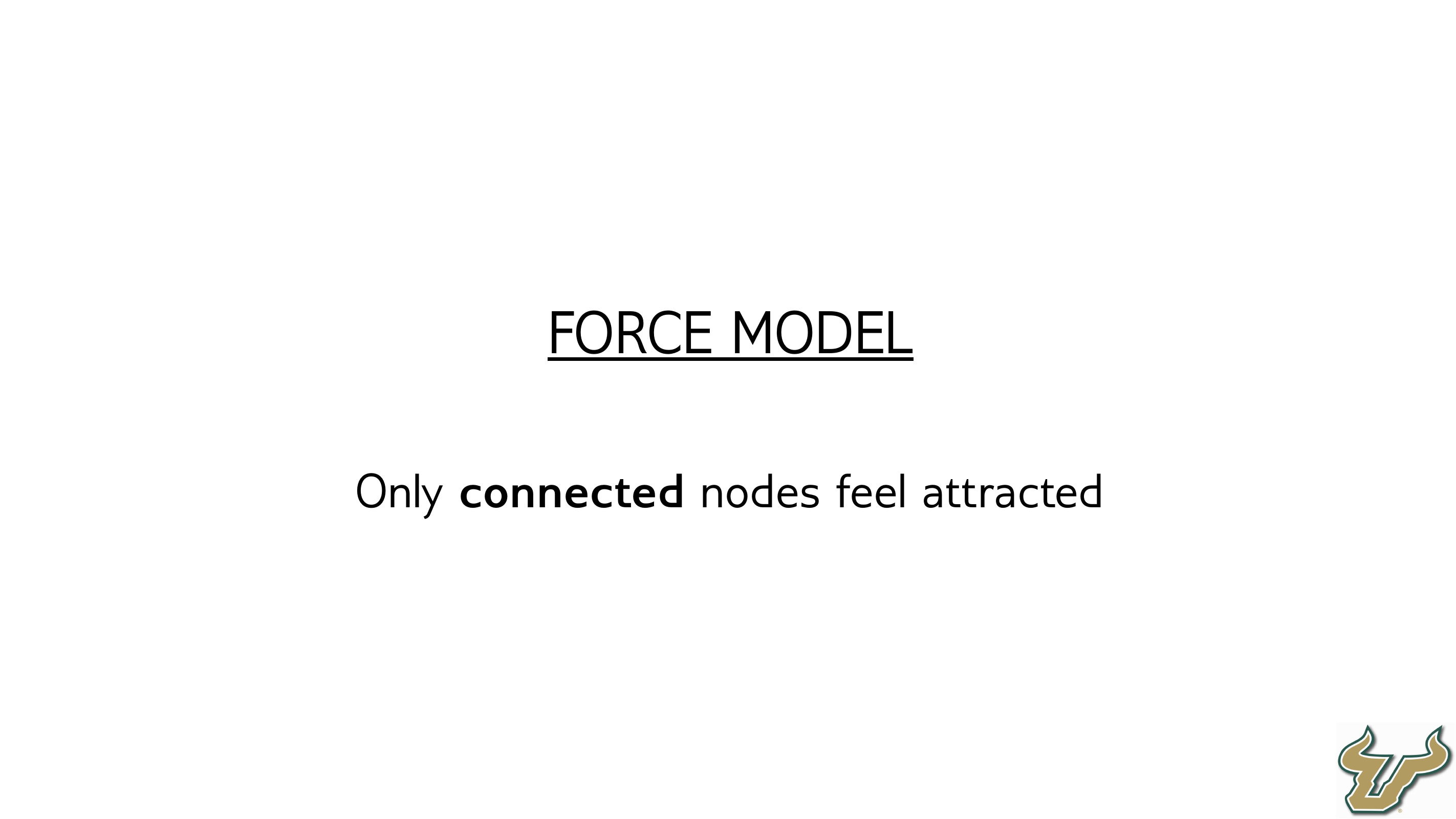

FORCE MODEL

Only connected nodes feel attracted